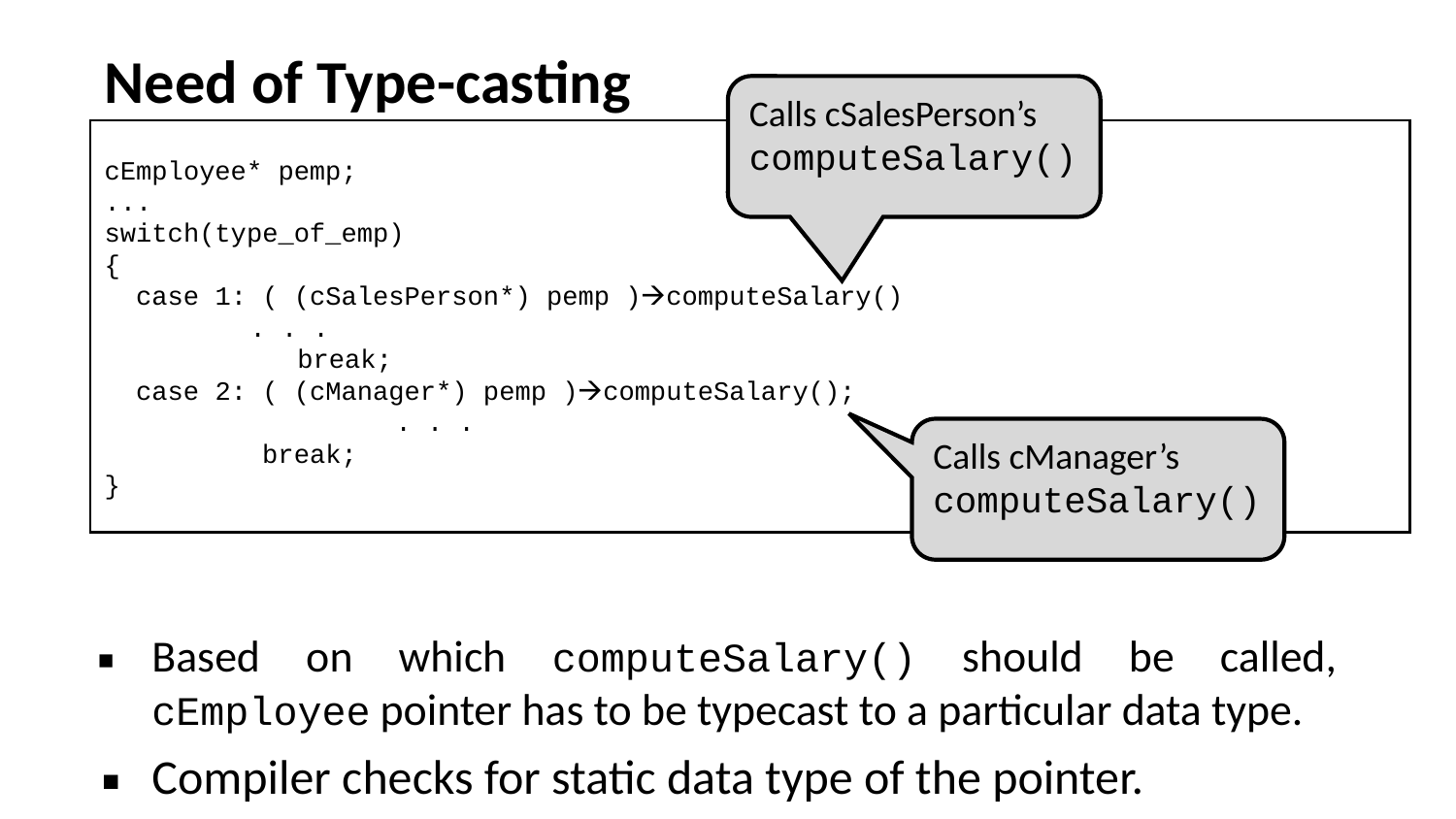

Need of Type-casting
Calls cSalesPerson’s computeSalary()
cEmployee* pemp;
...
switch(type_of_emp)
{
  case 1: ( (cSalesPerson*) pemp )🡪computeSalary()
       	. . .
   	   break;
  case 2: ( (cManager*) pemp )🡪computeSalary();
		. . .
          break;
}
Calls cManager’s computeSalary()
Based on which computeSalary() should be called, cEmployee pointer has to be typecast to a particular data type.
Compiler checks for static data type of the pointer.